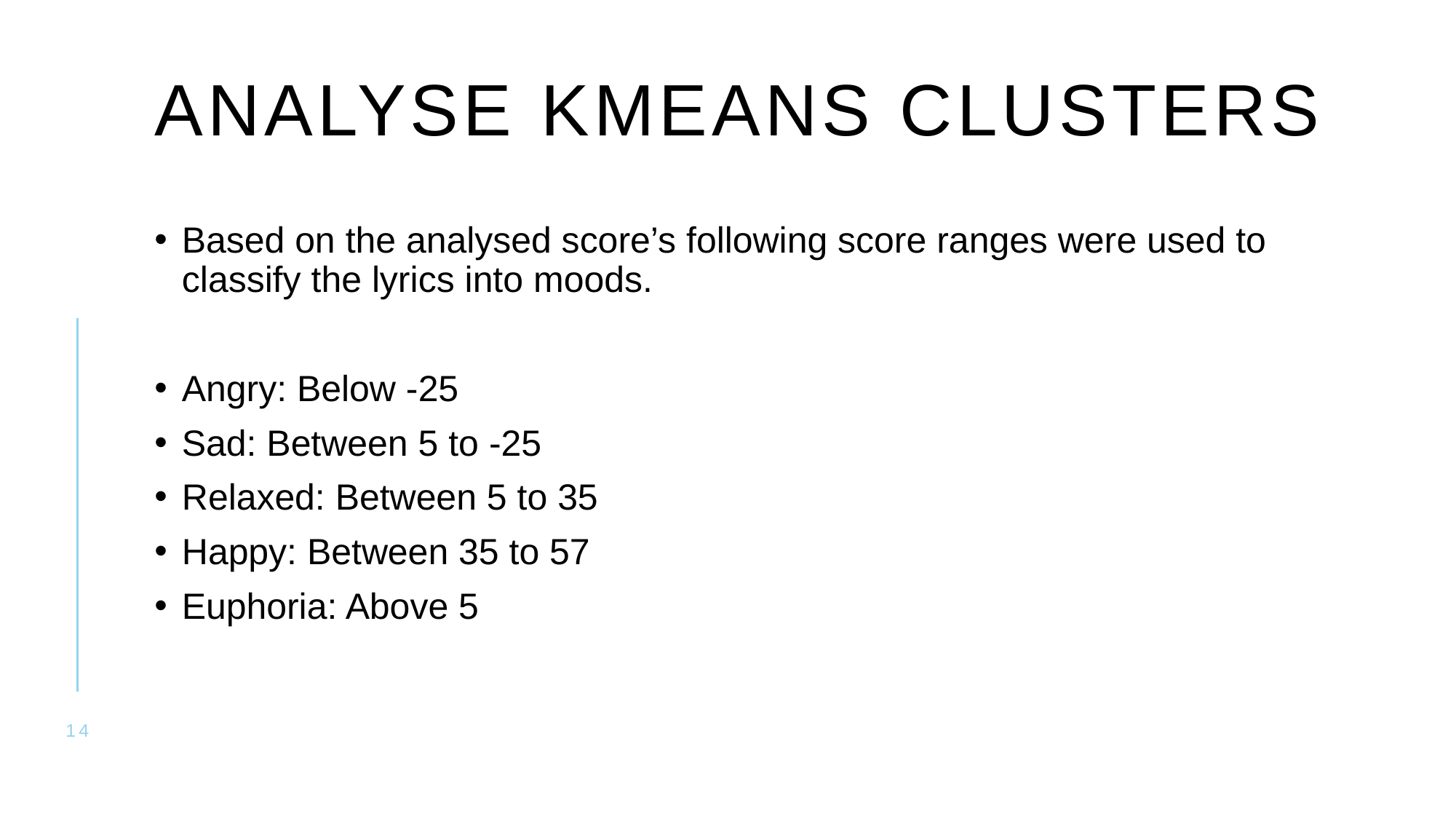

# AnalySe Kmeans CLUSTERS
Based on the analysed score’s following score ranges were used to classify the lyrics into moods.

Angry: Below -25
Sad: Between 5 to -25
Relaxed: Between 5 to 35
Happy: Between 35 to 57
Euphoria: Above 5

14